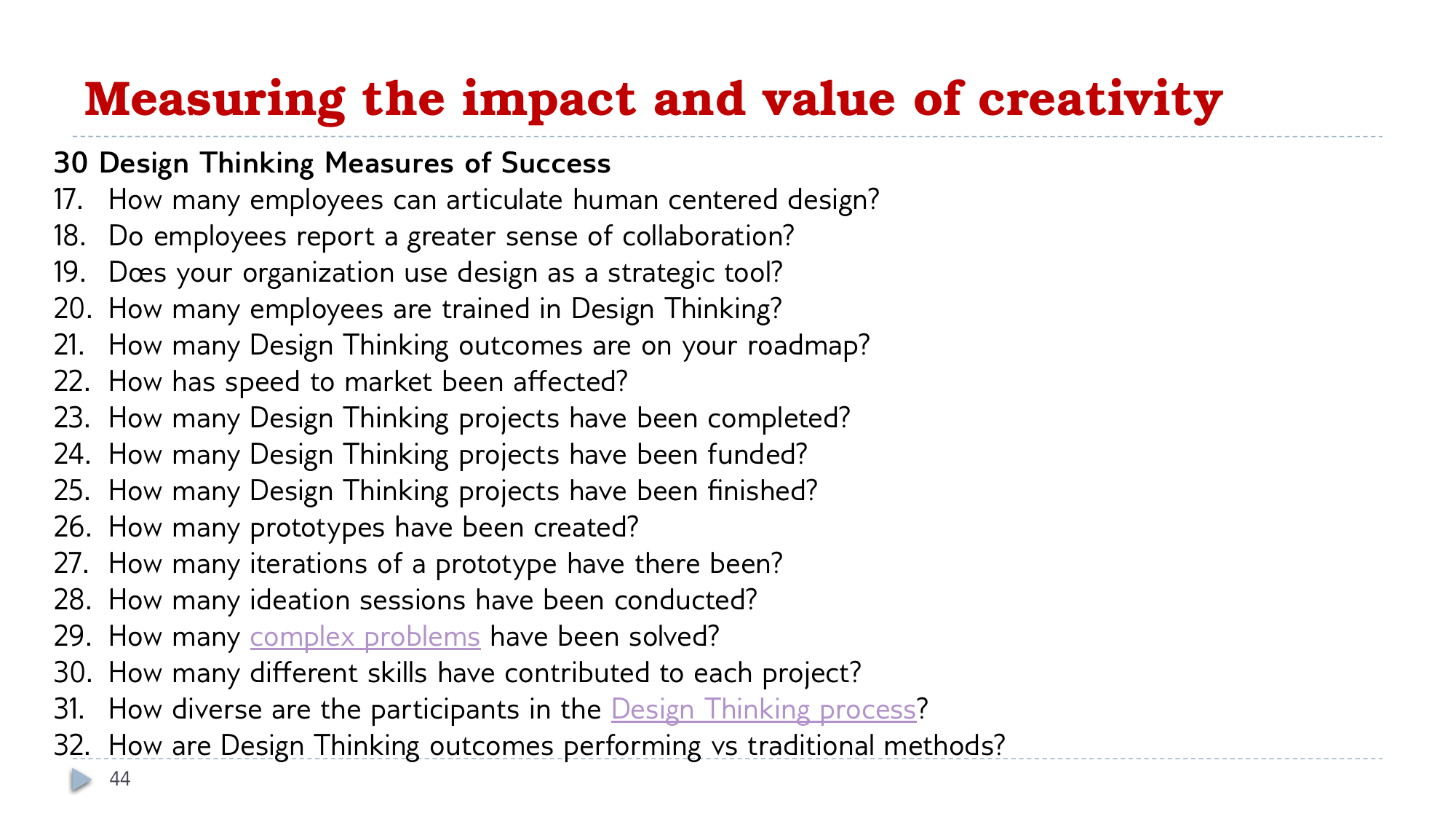

# Measuring the impact and value of creativity
30 Design Thinking Measures of Success
How many employees can articulate human centered design?
Do employees report a greater sense of collaboration?
Does your organization use design as a strategic tool?
How many employees are trained in Design Thinking?
How many Design Thinking outcomes are on your roadmap?
How has speed to market been affected?
How many Design Thinking projects have been completed?
How many Design Thinking projects have been funded?
How many Design Thinking projects have been finished?
How many prototypes have been created?
How many iterations of a prototype have there been?
How many ideation sessions have been conducted?
How many complex problems have been solved?
How many different skills have contributed to each project?
How diverse are the participants in the Design Thinking process?
How are Design Thinking outcomes performing vs traditional methods?

44